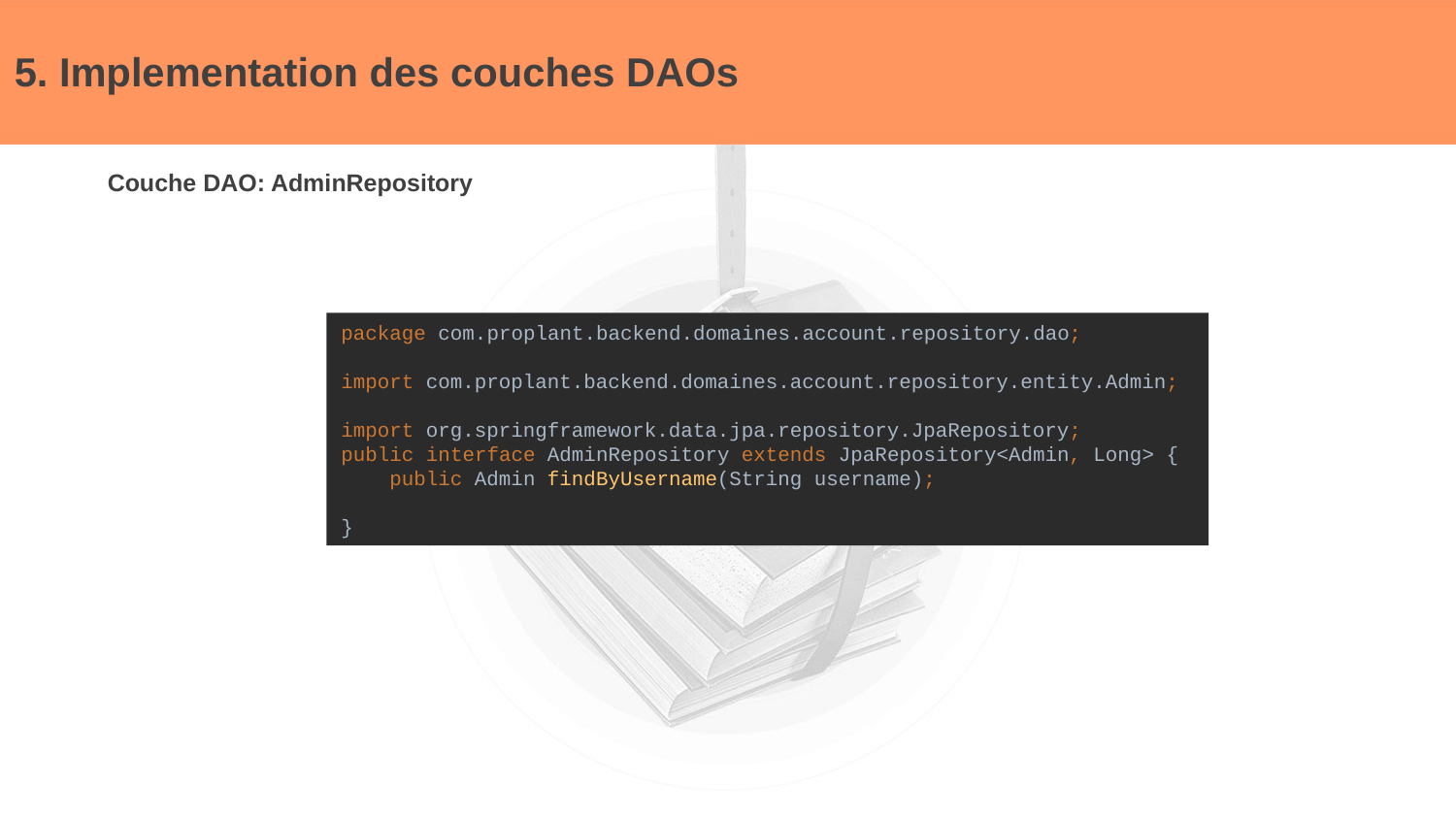

# 5. Implementation des couches DAOs
Couche DAO: AdminRepository

package com.proplant.backend.domaines.account.repository.dao;
import com.proplant.backend.domaines.account.repository.entity.Admin;
import org.springframework.data.jpa.repository.JpaRepository;
public interface AdminRepository extends JpaRepository<Admin, Long> {
    public Admin findByUsername(String username);
}